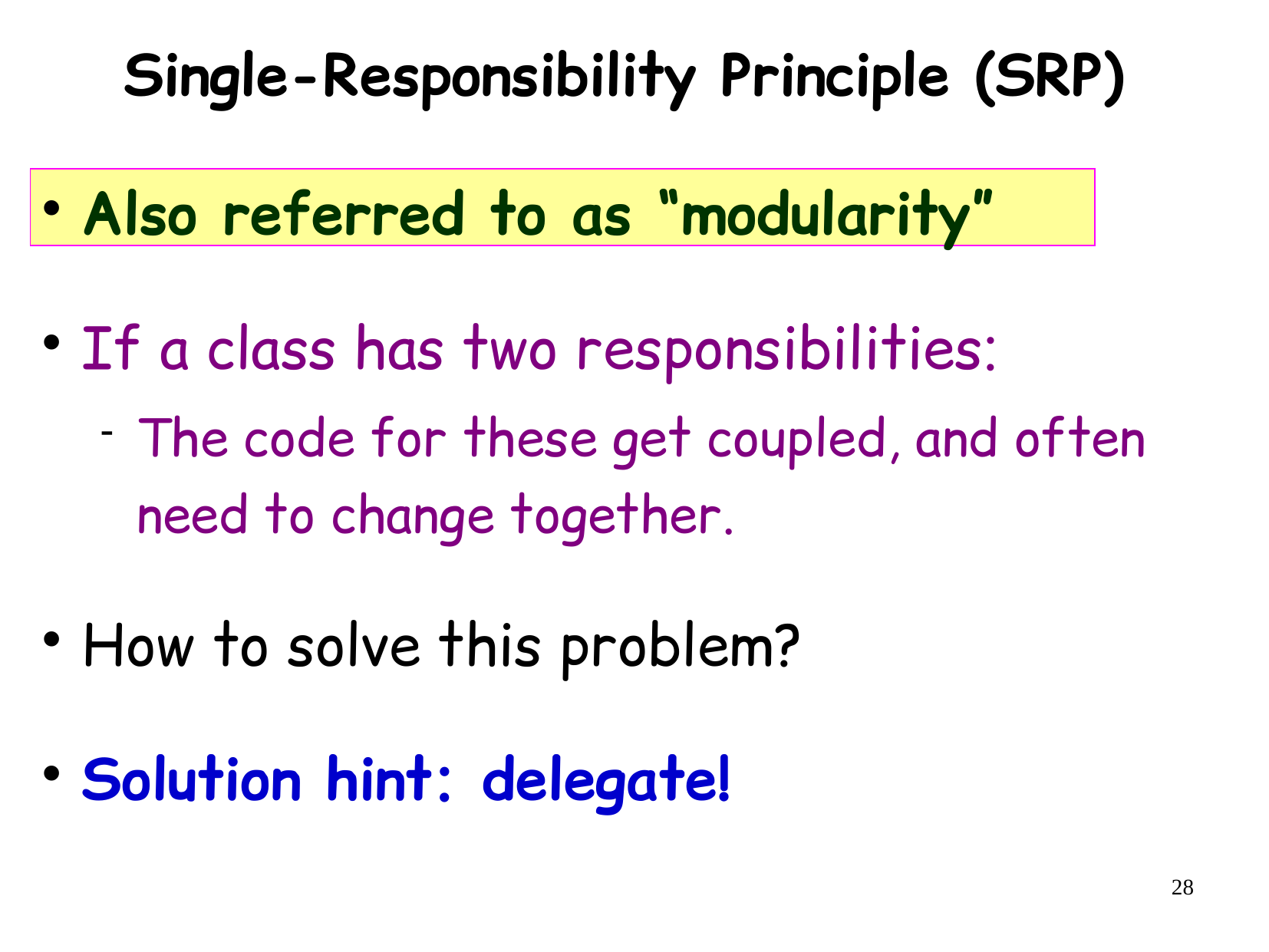

# Single-Responsibility Principle (SRP)
Also referred to as “modularity”
If a class has two responsibilities:
The code for these get coupled, and often need to change together.
How to solve this problem?
Solution hint: delegate!